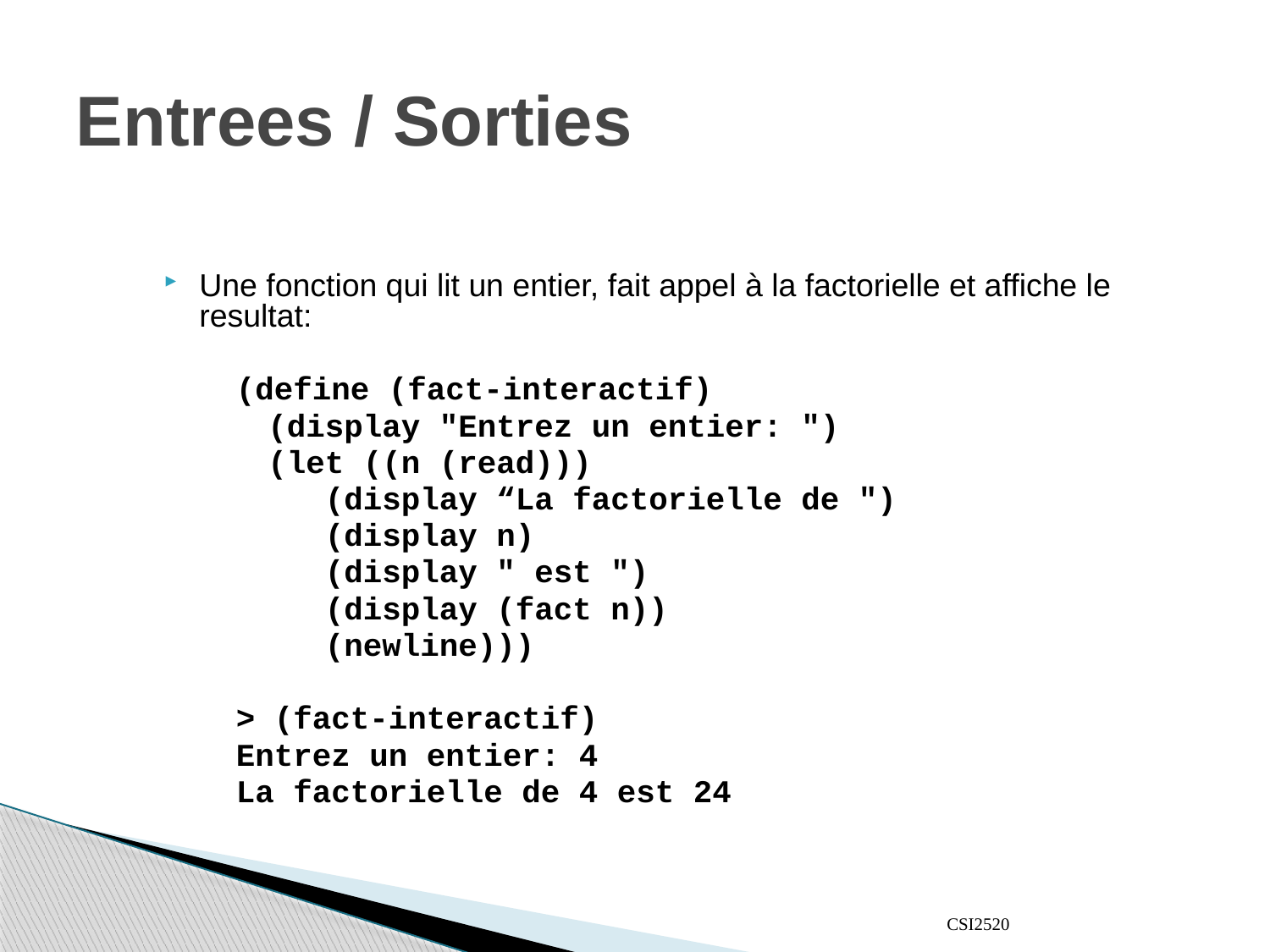

# Entrees / Sorties
Une fonction qui lit un entier, fait appel à la factorielle et affiche le resultat:

(define (fact-interactif)
	(display "Entrez un entier: ")
	(let ((n (read)))
	   (display “La factorielle de ")
	   (display n)
	   (display " est ")
	   (display (fact n))
	   (newline)))

> (fact-interactif)
Entrez un entier: 4
La factorielle de 4 est 24
CSI2520